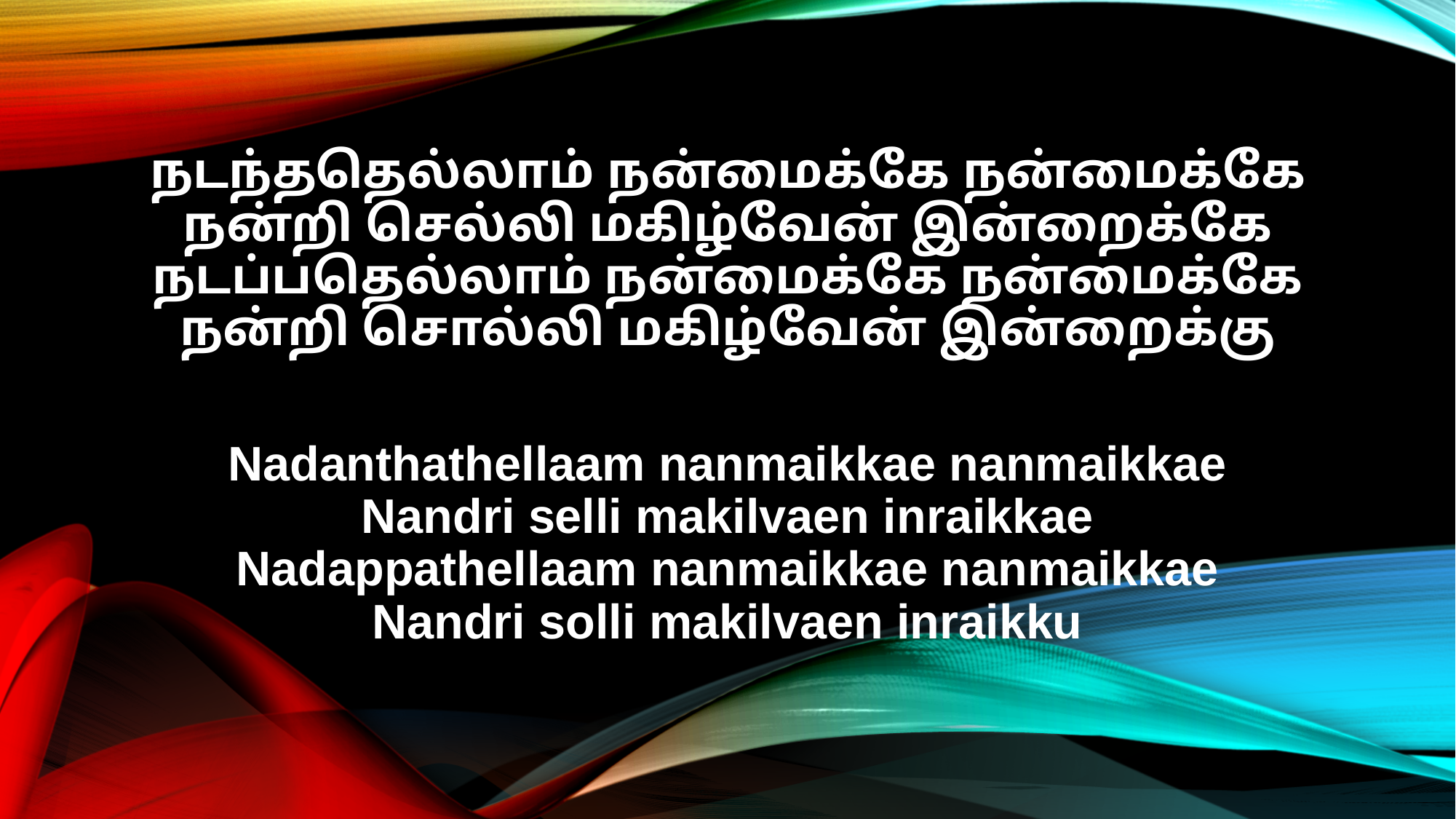

நடந்ததெல்லாம் நன்மைக்கே நன்மைக்கே
நன்றி செல்லி மகிழ்வேன் இன்றைக்கே
நடப்பதெல்லாம் நன்மைக்கே நன்மைக்கே
நன்றி சொல்லி மகிழ்வேன் இன்றைக்கு

Nadanthathellaam nanmaikkae nanmaikkae
Nandri selli makilvaen inraikkae
Nadappathellaam nanmaikkae nanmaikkae
Nandri solli makilvaen inraikku